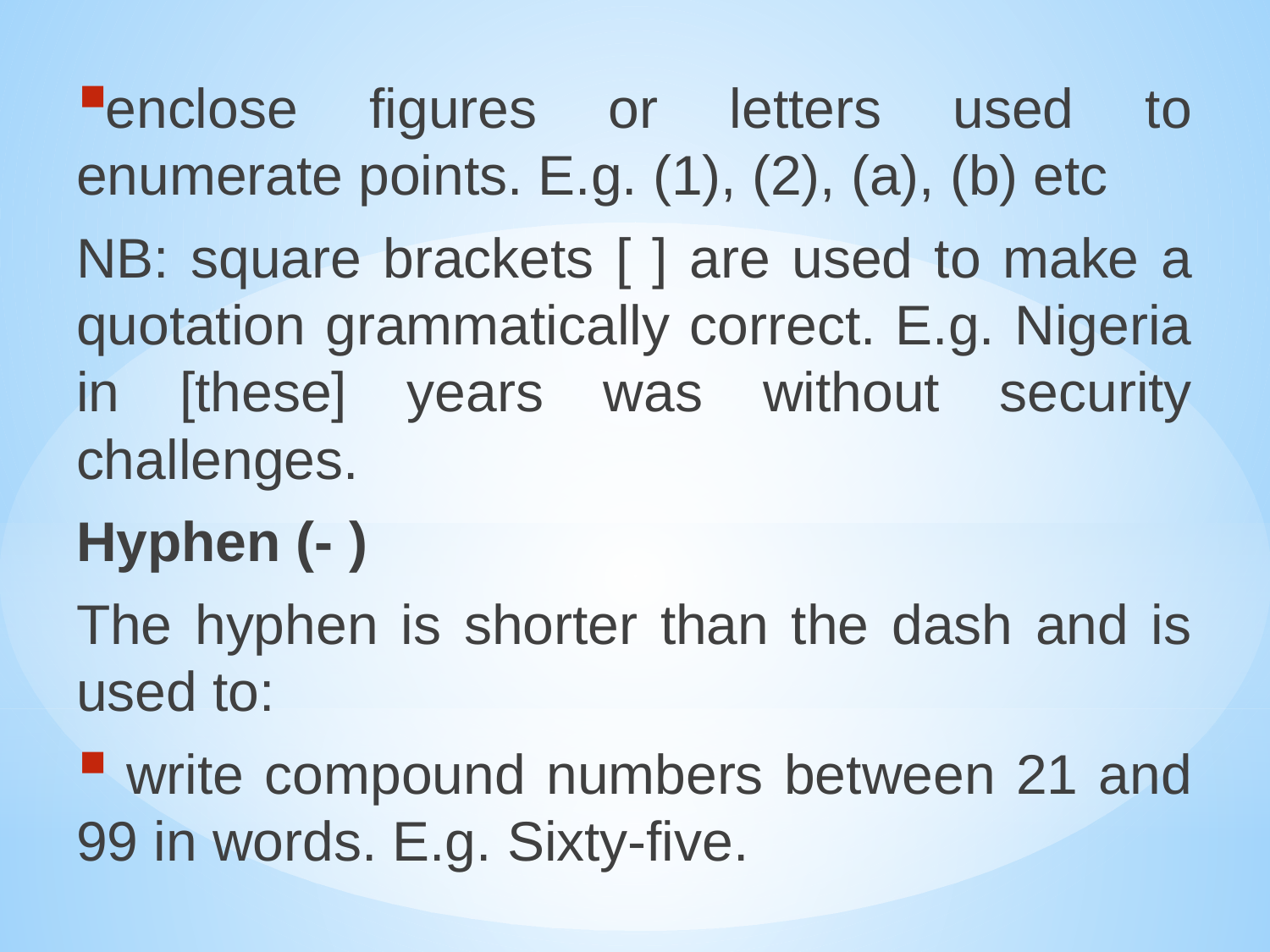

enclose figures or letters used to enumerate points. E.g. (1), (2), (a), (b) etc
NB: square brackets [ ] are used to make a quotation grammatically correct. E.g. Nigeria in [these] years was without security challenges.
Hyphen (- )
The hyphen is shorter than the dash and is used to:
 write compound numbers between 21 and 99 in words. E.g. Sixty-five.